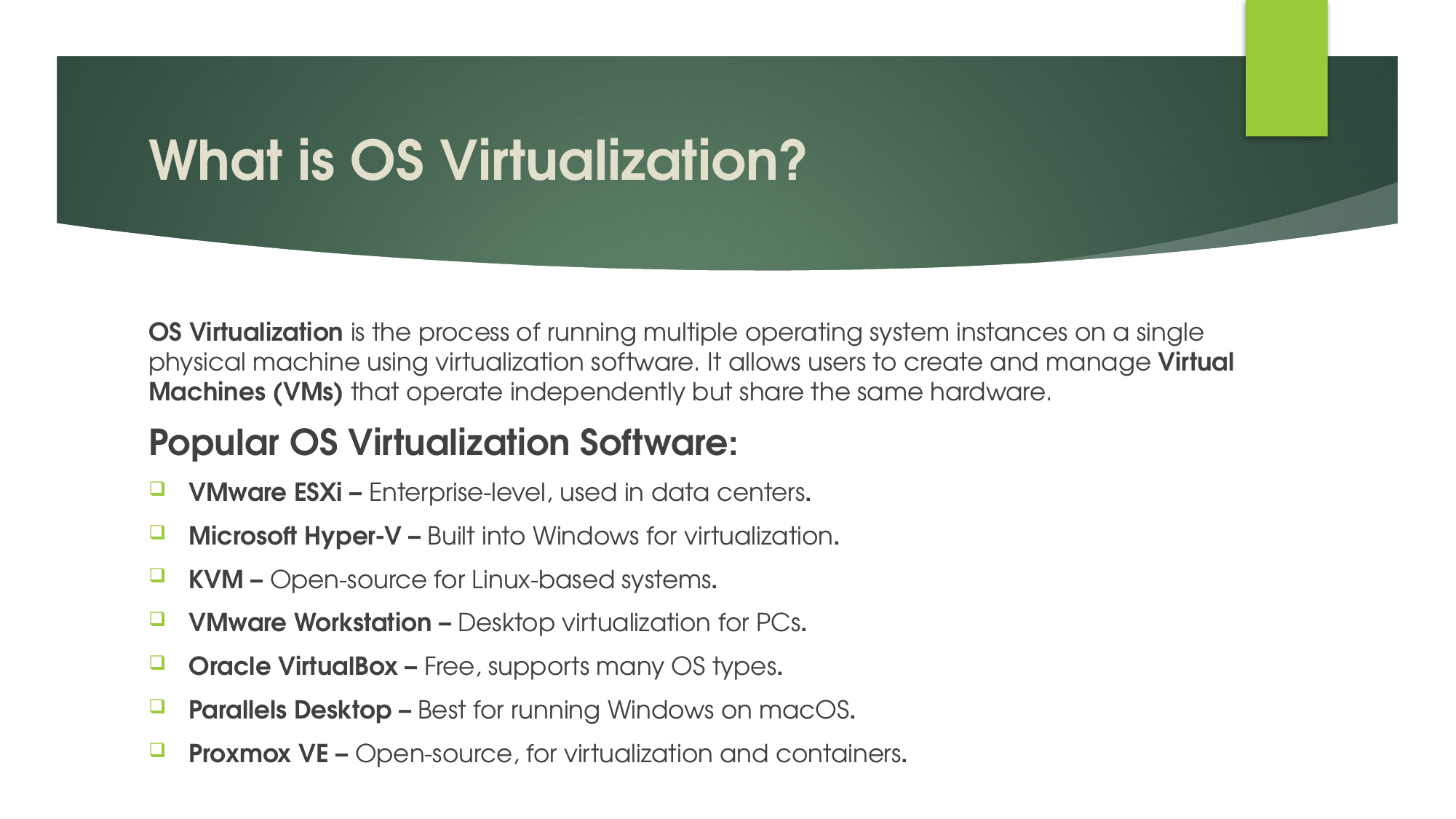

# What is OS Virtualization?
OS Virtualization is the process of running multiple operating system instances on a single physical machine using virtualization software. It allows users to create and manage Virtual Machines (VMs) that operate independently but share the same hardware.
Popular OS Virtualization Software:
VMware ESXi – Enterprise-level, used in data centers.
Microsoft Hyper-V – Built into Windows for virtualization.
KVM – Open-source for Linux-based systems.
VMware Workstation – Desktop virtualization for PCs.
Oracle VirtualBox – Free, supports many OS types.
Parallels Desktop – Best for running Windows on macOS.
Proxmox VE – Open-source, for virtualization and containers.